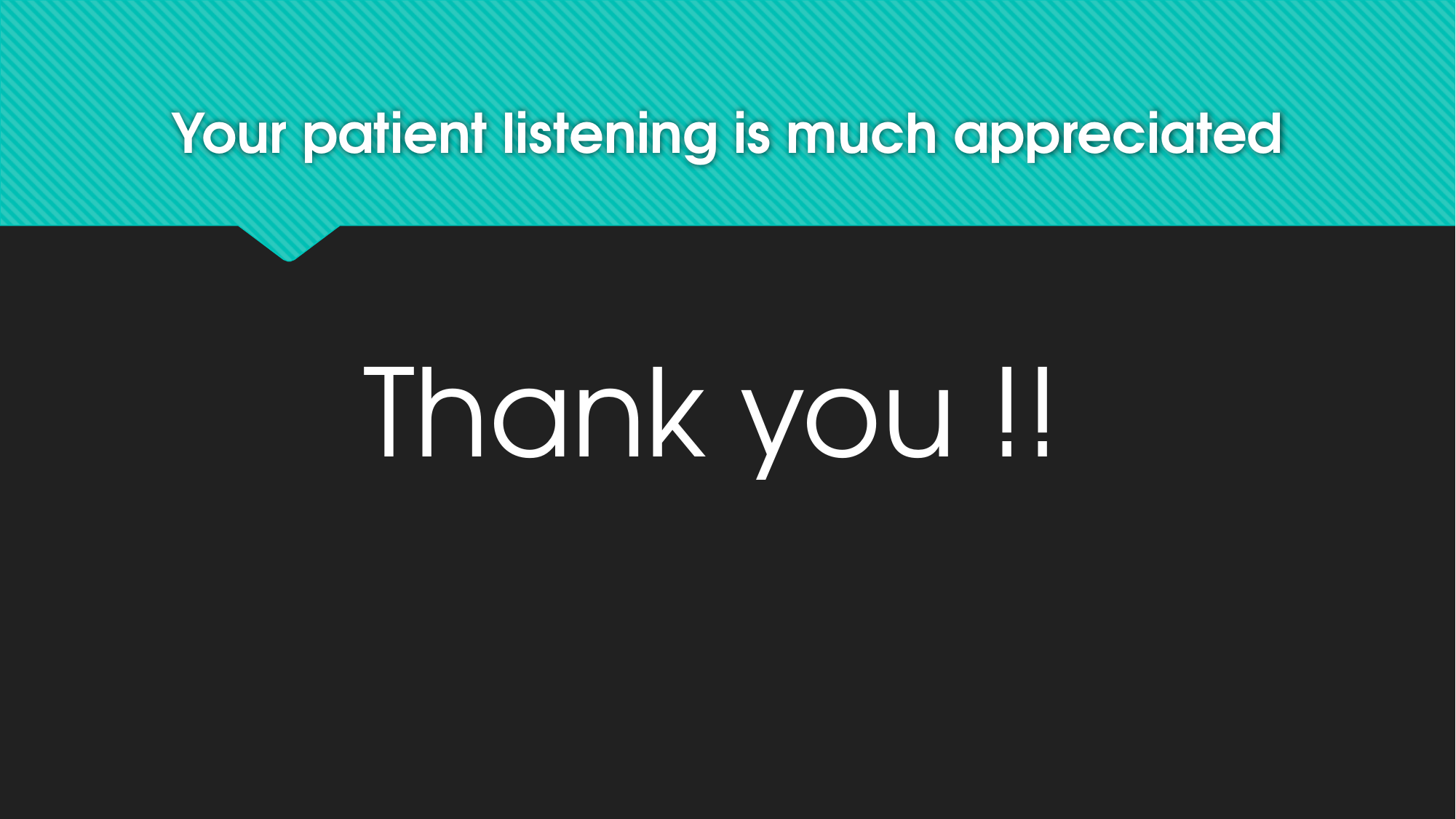

# Your patient listening is much appreciated
Thank you !!